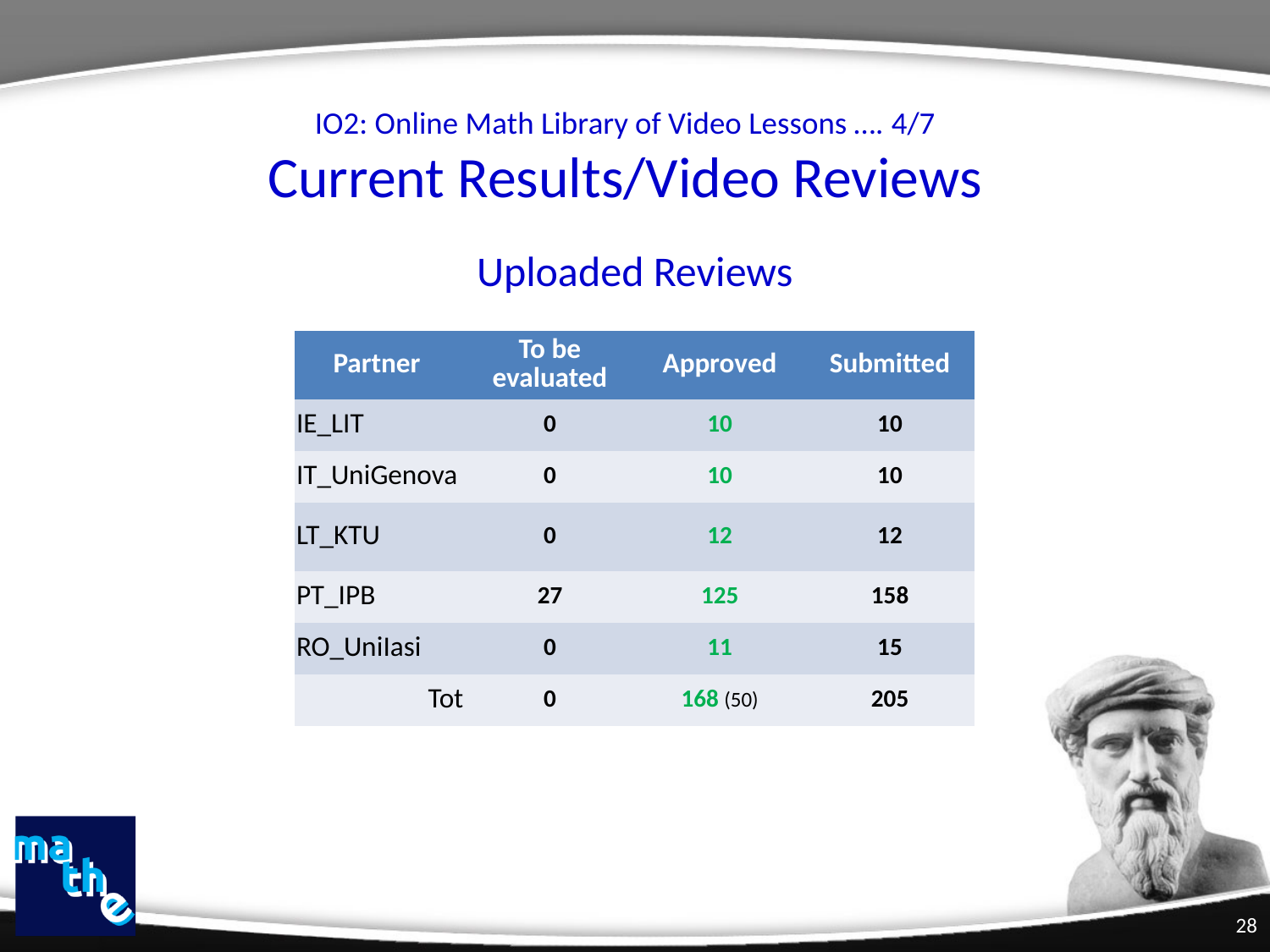

# IO2: Online Math Library of Video Lessons …. 4/7 Current Results/Video Reviews
Uploaded Reviews
| Partner | To be evaluated | Approved | Submitted |
| --- | --- | --- | --- |
| IE\_LIT | 0 | 10 | 10 |
| IT\_UniGenova | 0 | 10 | 10 |
| LT\_KTU | 0 | 12 | 12 |
| PT\_IPB | 27 | 125 | 158 |
| RO\_UniIasi | 0 | 11 | 15 |
| Tot | 0 | 168 (50) | 205 |